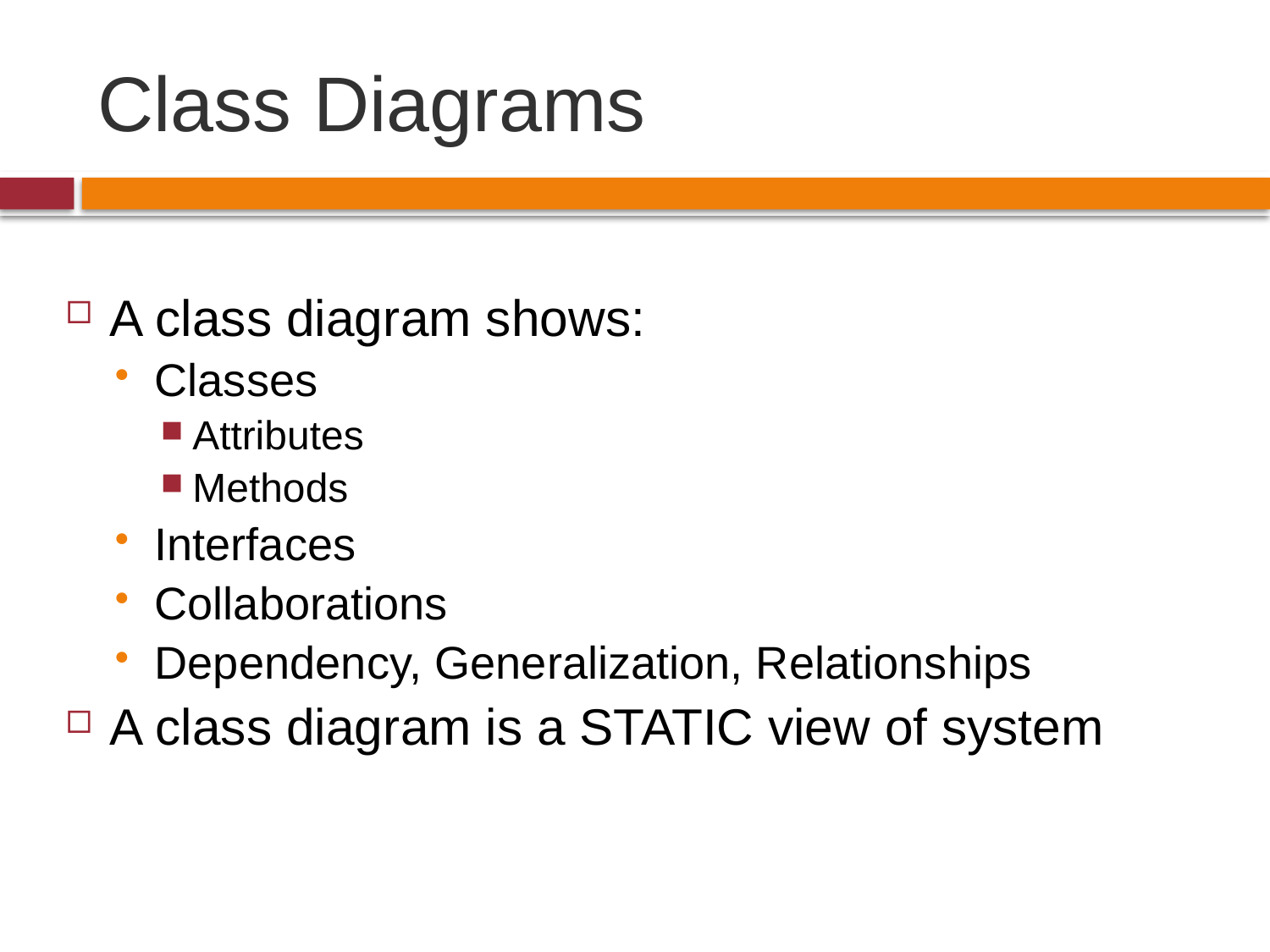

# Class Diagrams
A class diagram shows:
Classes
Attributes
Methods
Interfaces
Collaborations
Dependency, Generalization, Relationships
A class diagram is a STATIC view of system